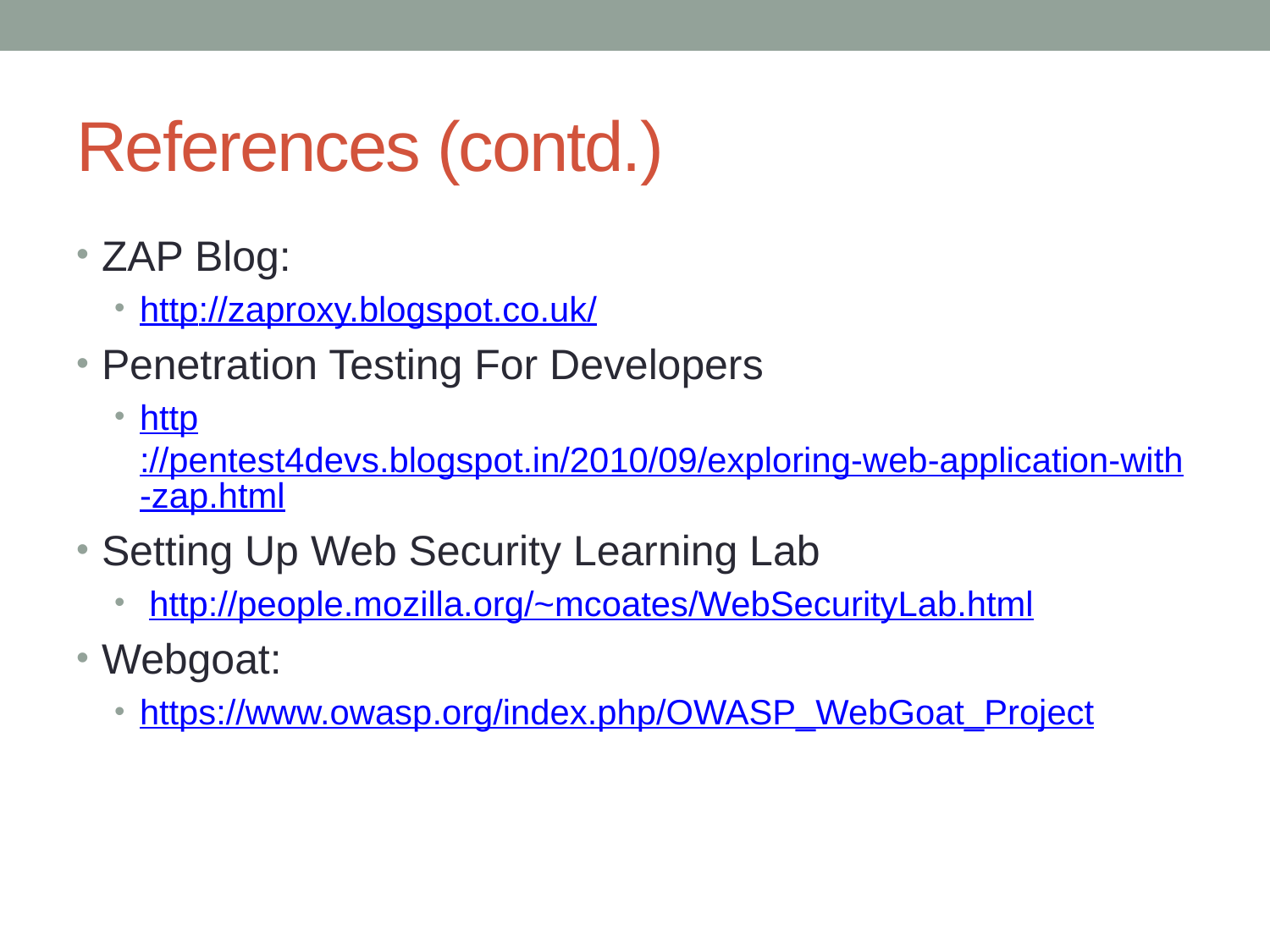

# References (contd.)
ZAP Blog:
http://zaproxy.blogspot.co.uk/
Penetration Testing For Developers
http://pentest4devs.blogspot.in/2010/09/exploring-web-application-with-zap.html
Setting Up Web Security Learning Lab
 http://people.mozilla.org/~mcoates/WebSecurityLab.html
Webgoat:
https://www.owasp.org/index.php/OWASP_WebGoat_Project